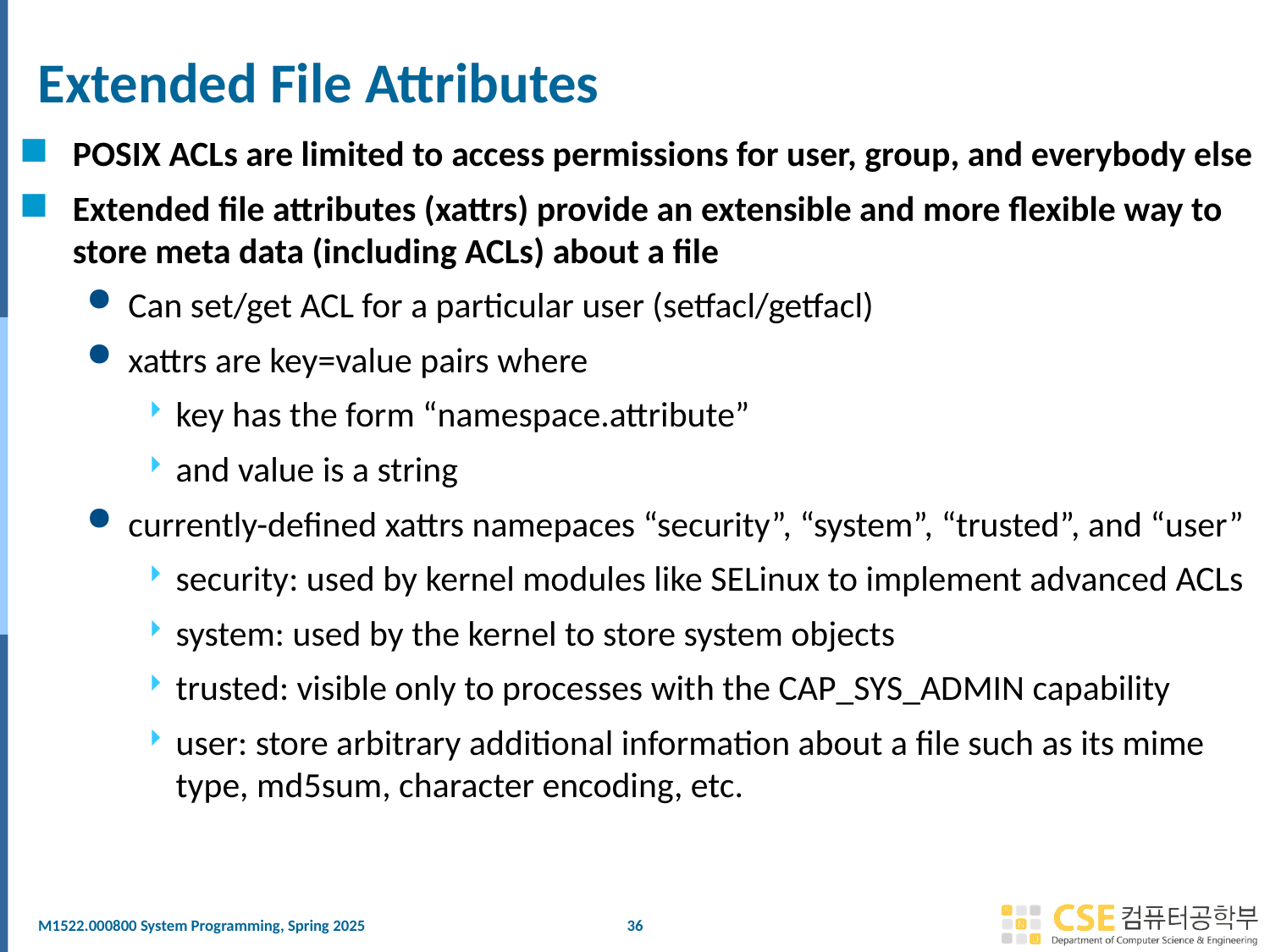

# Extended File Attributes
POSIX ACLs are limited to access permissions for user, group, and everybody else
Extended file attributes (xattrs) provide an extensible and more flexible way to store meta data (including ACLs) about a file
Can set/get ACL for a particular user (setfacl/getfacl)
xattrs are key=value pairs where
key has the form “namespace.attribute”
and value is a string
currently-defined xattrs namepaces “security”, “system”, “trusted”, and “user”
security: used by kernel modules like SELinux to implement advanced ACLs
system: used by the kernel to store system objects
trusted: visible only to processes with the CAP_SYS_ADMIN capability
user: store arbitrary additional information about a file such as its mime type, md5sum, character encoding, etc.